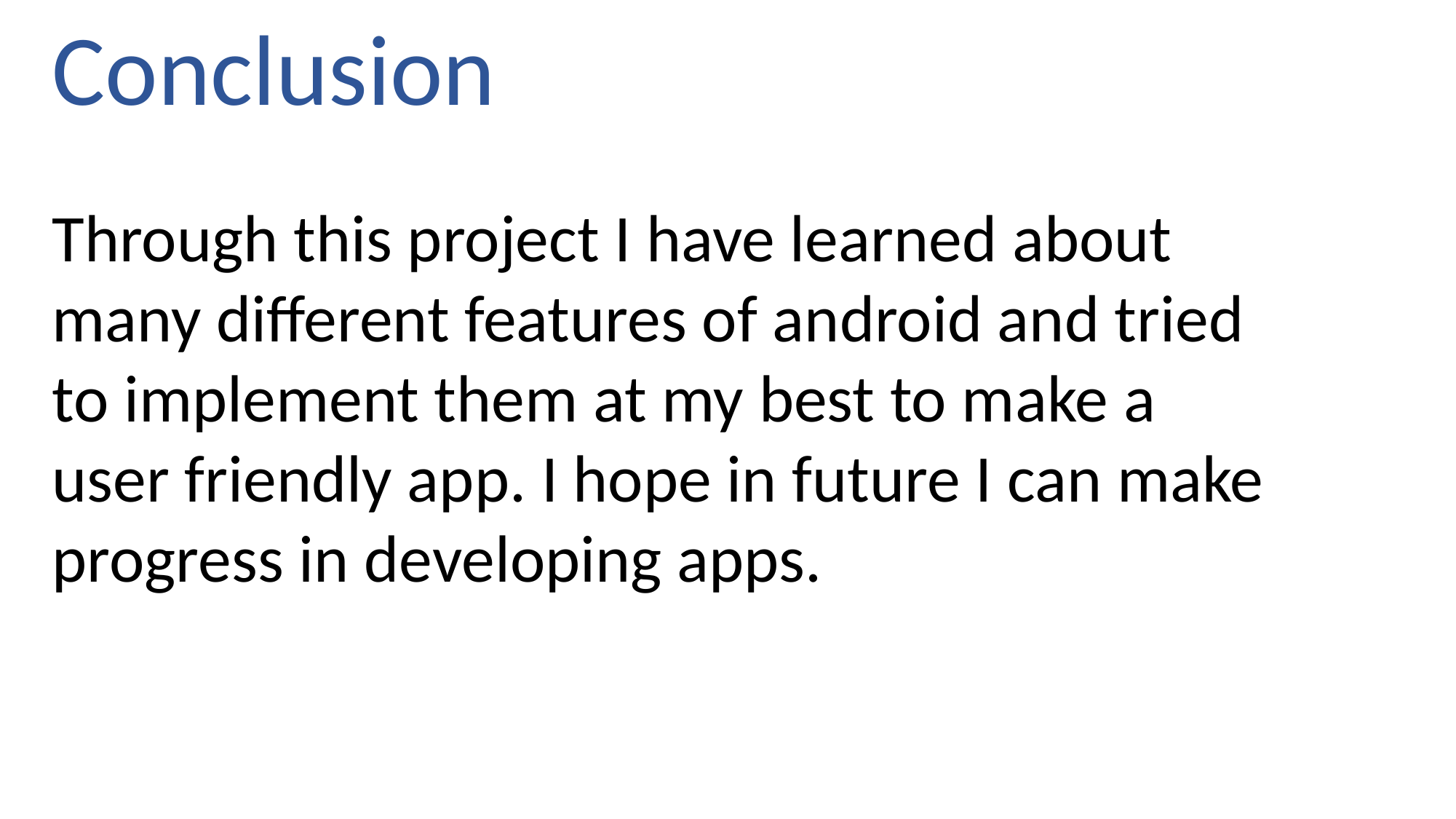

Conclusion
Through this project I have learned about many different features of android and tried to implement them at my best to make a user friendly app. I hope in future I can make progress in developing apps.